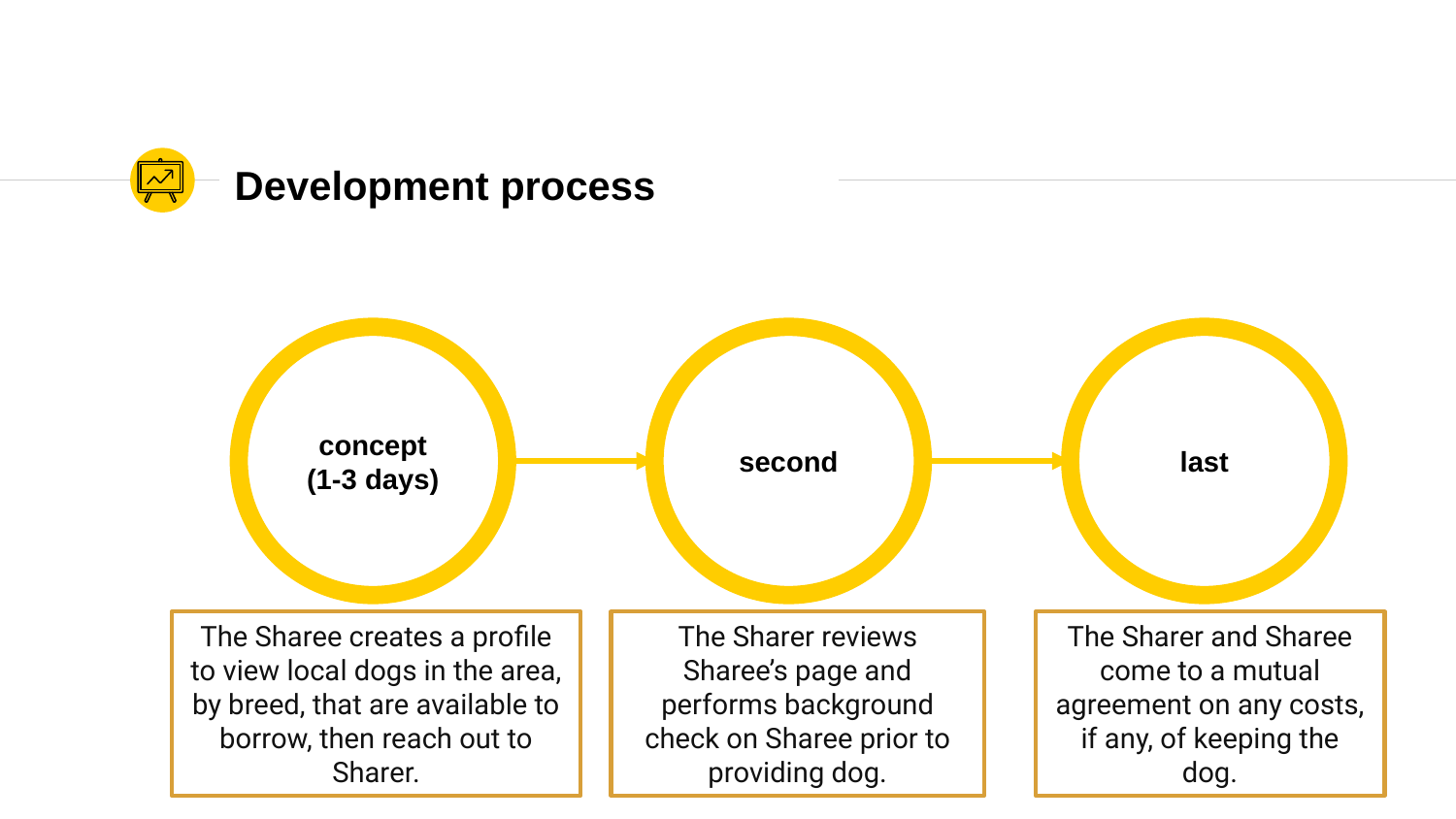

# Development process

concept
(1-3 days)
second
last
The Sharee creates a profile to view local dogs in the area, by breed, that are available to borrow, then reach out to Sharer.
The Sharer reviews Sharee’s page and performs background check on Sharee prior to providing dog.
The Sharer and Sharee come to a mutual agreement on any costs, if any, of keeping the dog.